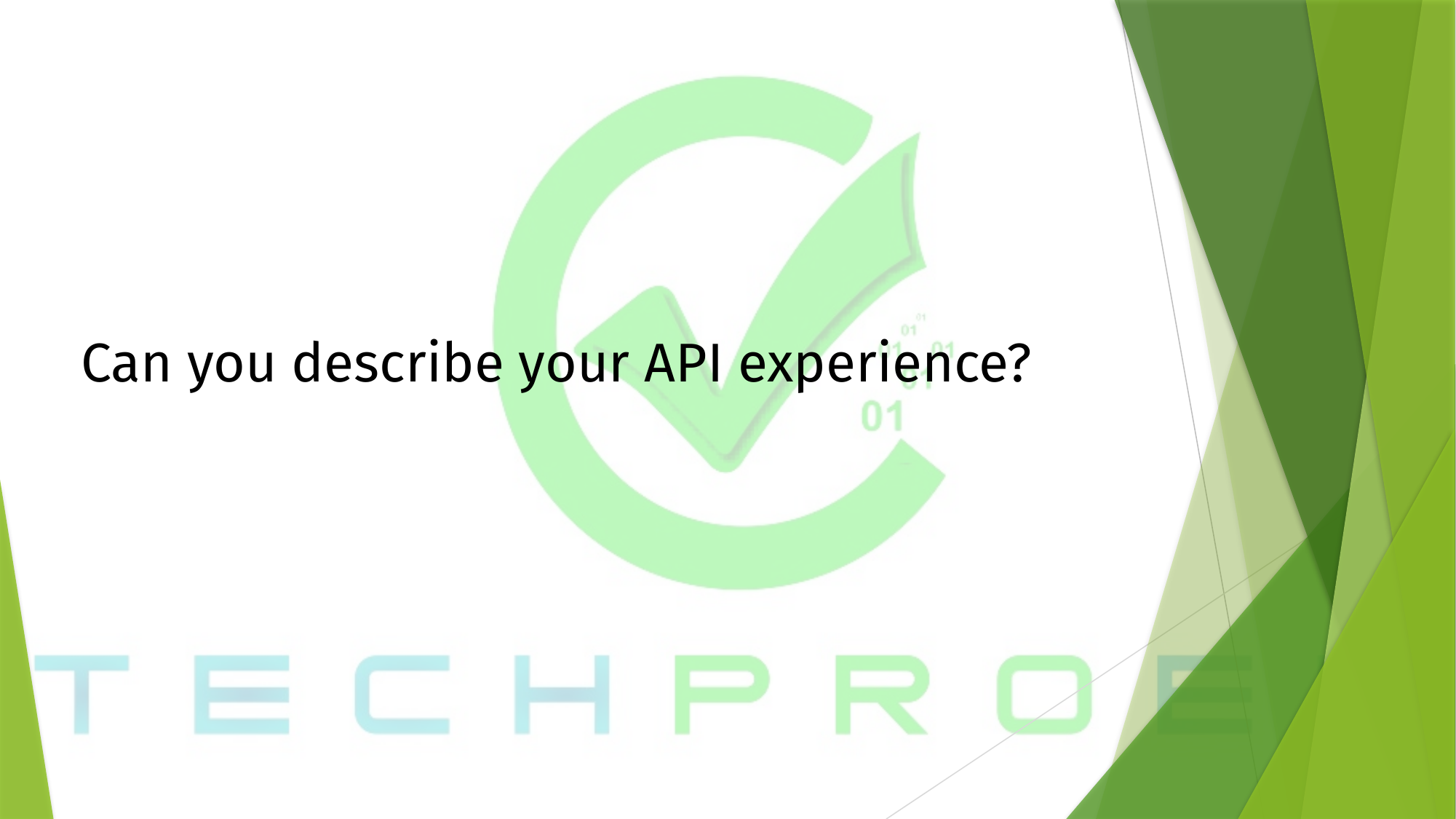

# Can you describe your API experience?